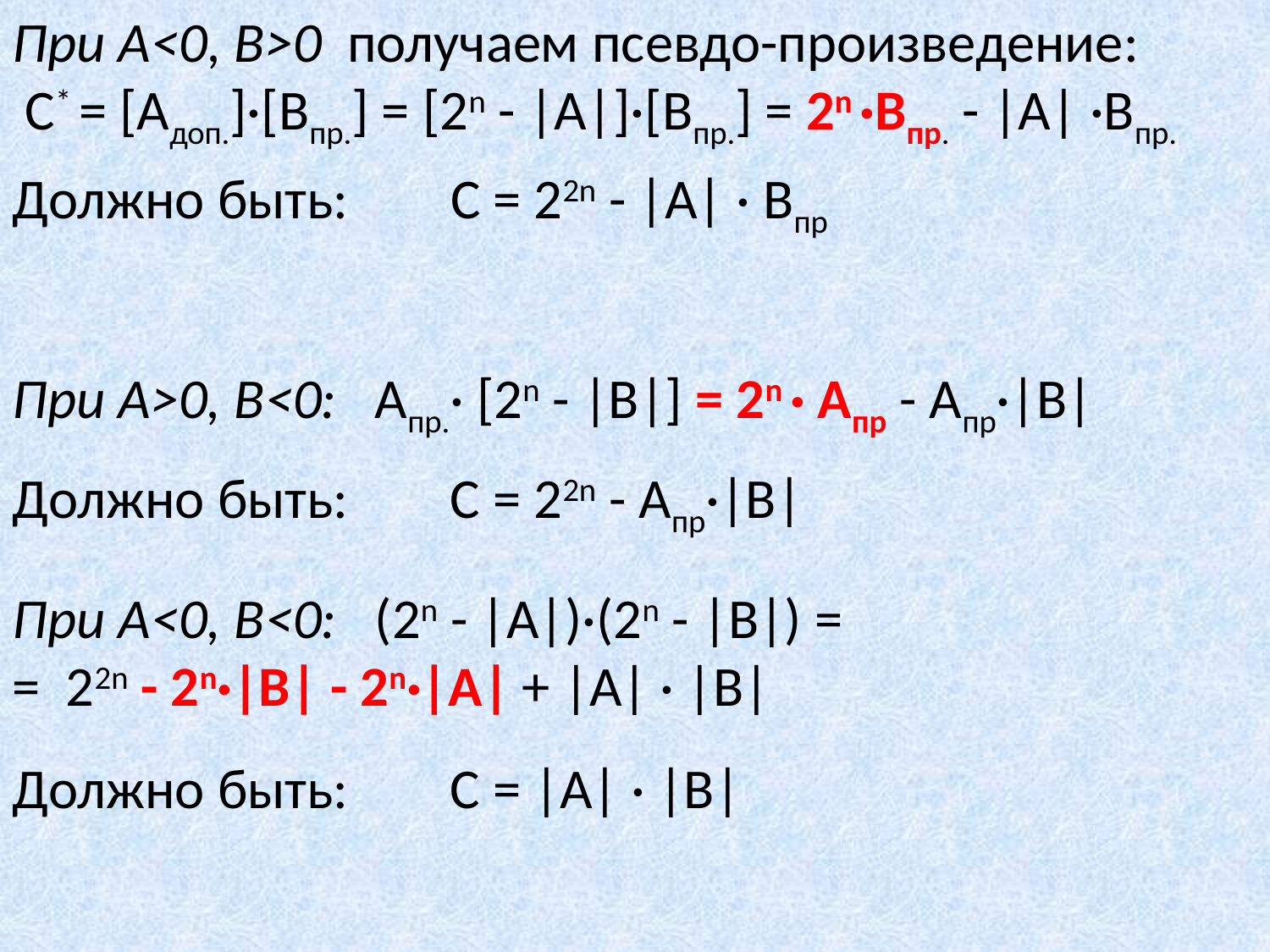

При А<0, B>0  получаем псевдо-произведение:
 С* = [Aдоп.]·[Bпр.] = [2n - |A|]·[Bпр.] = 2n ·Bпр. - |A| ·Bпр.
Должно быть:        C = 22n - |A| · Bпр
При A>0, B<0:   Апр.· [2n - |В|] = 2n · Апр - Апр·|В|
Должно быть:        C = 22n - Апр·|В|
При A<0, B<0:   (2n - |A|)·(2n - |В|) =
=  22n - 2n·|В| - 2n·|А| + |A| · |В|
Должно быть:        C = |A| · |В|